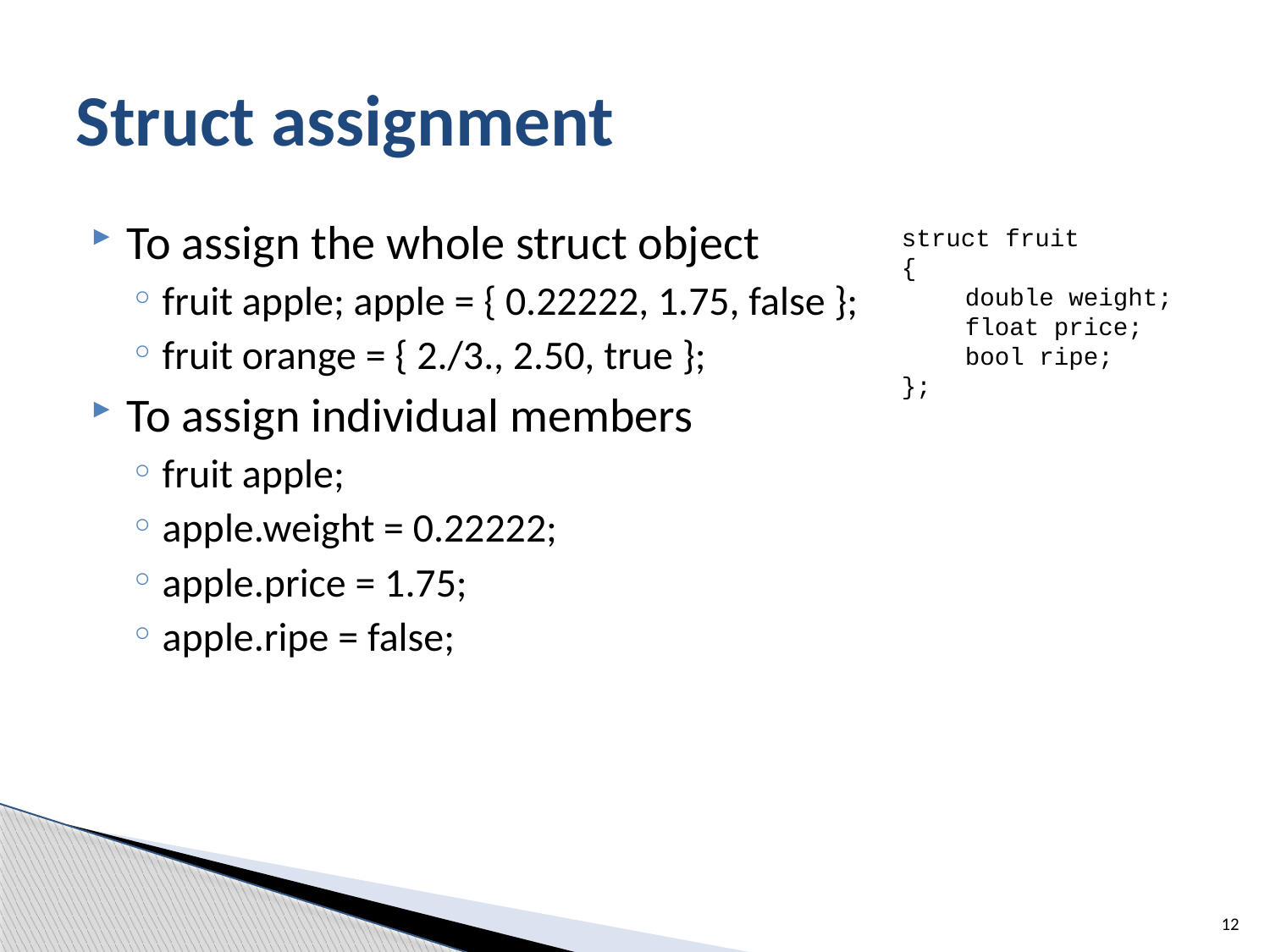

# Struct assignment
To assign the whole struct object
fruit apple; apple = { 0.22222, 1.75, false };
fruit orange = { 2./3., 2.50, true };
To assign individual members
fruit apple;
apple.weight = 0.22222;
apple.price = 1.75;
apple.ripe = false;
struct fruit
{
double weight;
float price;
bool ripe;
};
12